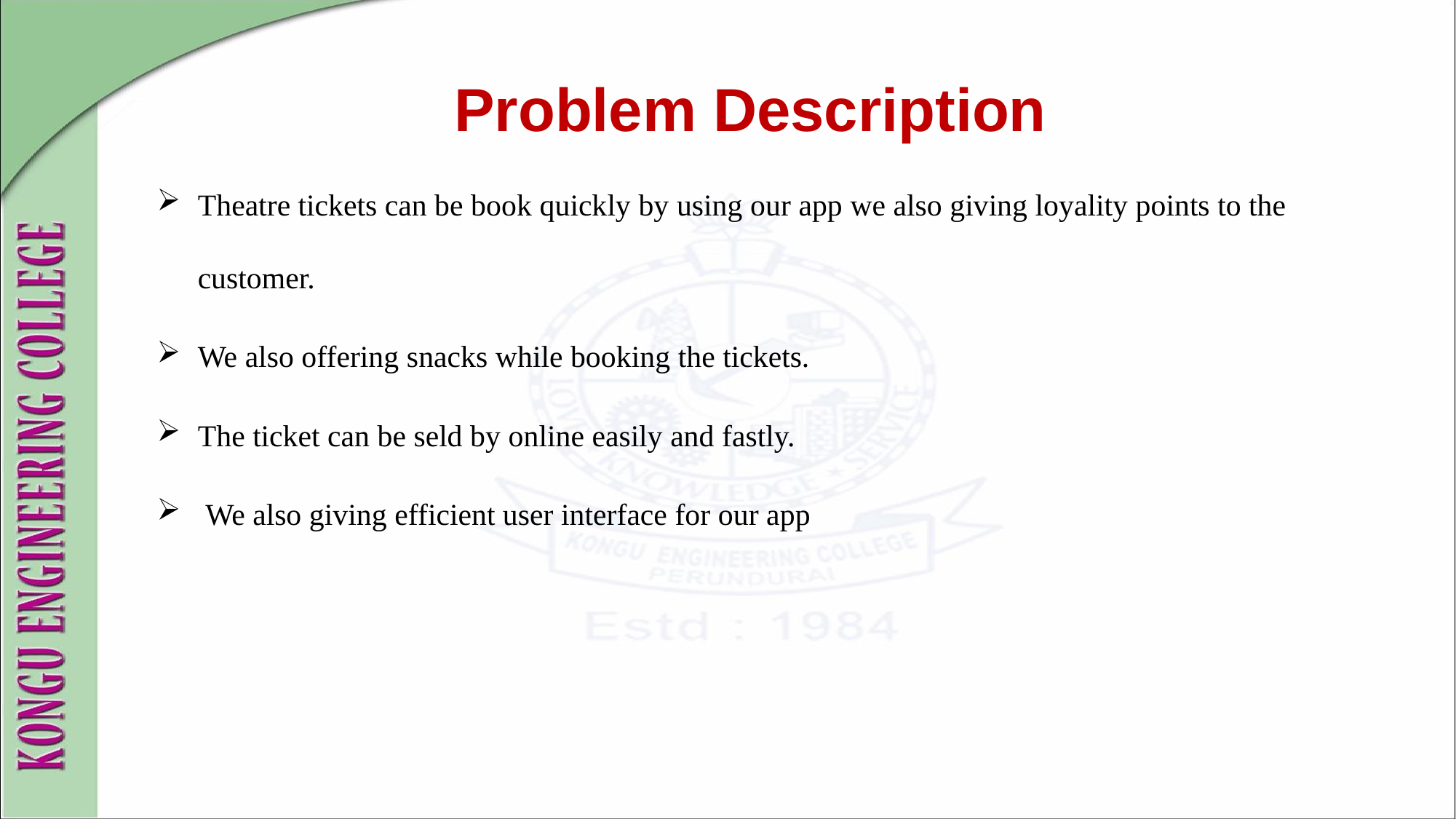

# Problem Description
Theatre tickets can be book quickly by using our app we also giving loyality points to the customer.
We also offering snacks while booking the tickets.
The ticket can be seld by online easily and fastly.
 We also giving efficient user interface for our app